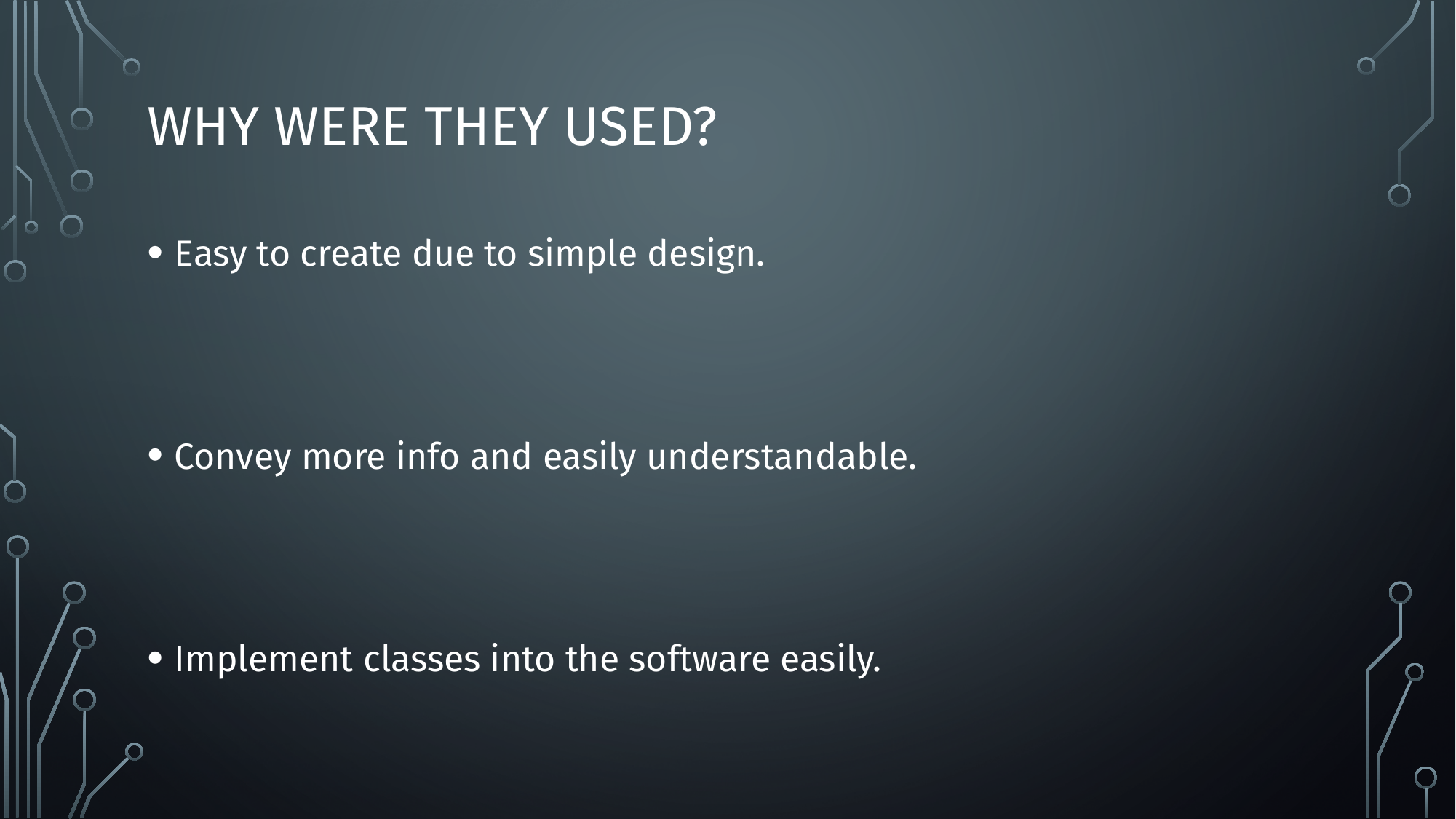

# Why were they used?
Easy to create due to simple design.

Convey more info and easily understandable.

Implement classes into the software easily.